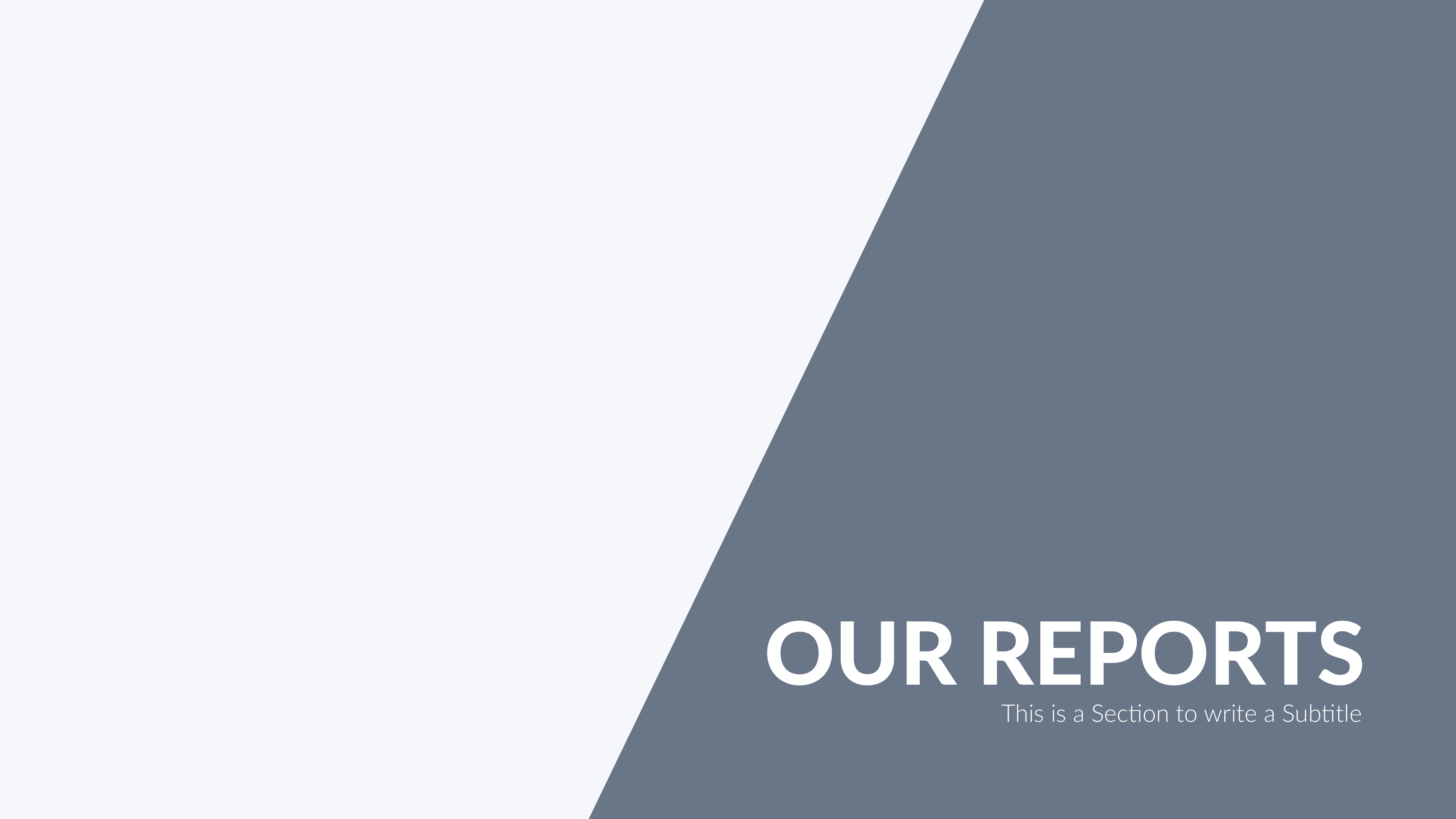

OUR REPORTS
This is a Section to write a Subtitle